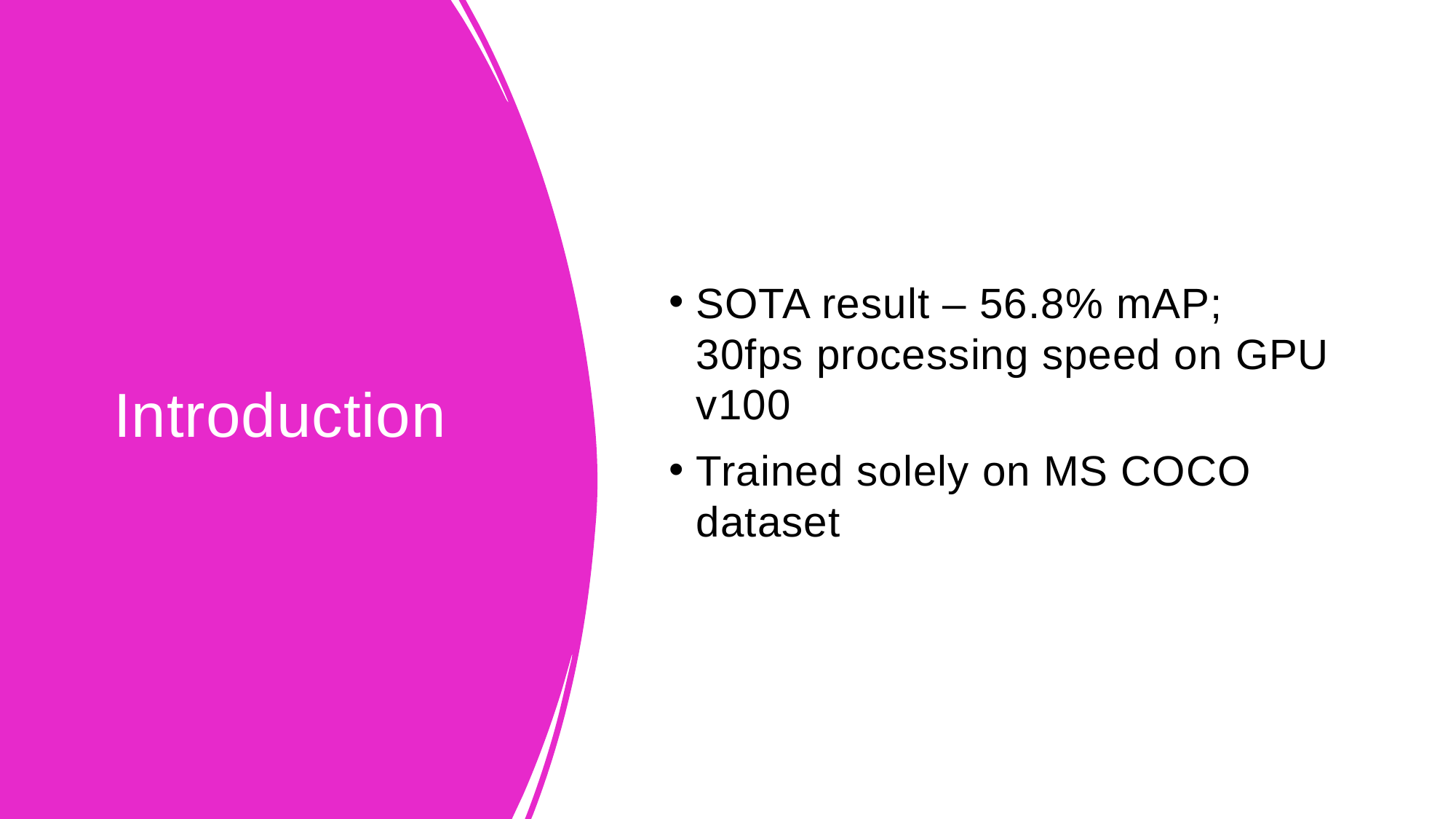

# Introduction
SOTA result – 56.8% mAP; 30fps processing speed on GPU v100
Trained solely on MS COCO dataset